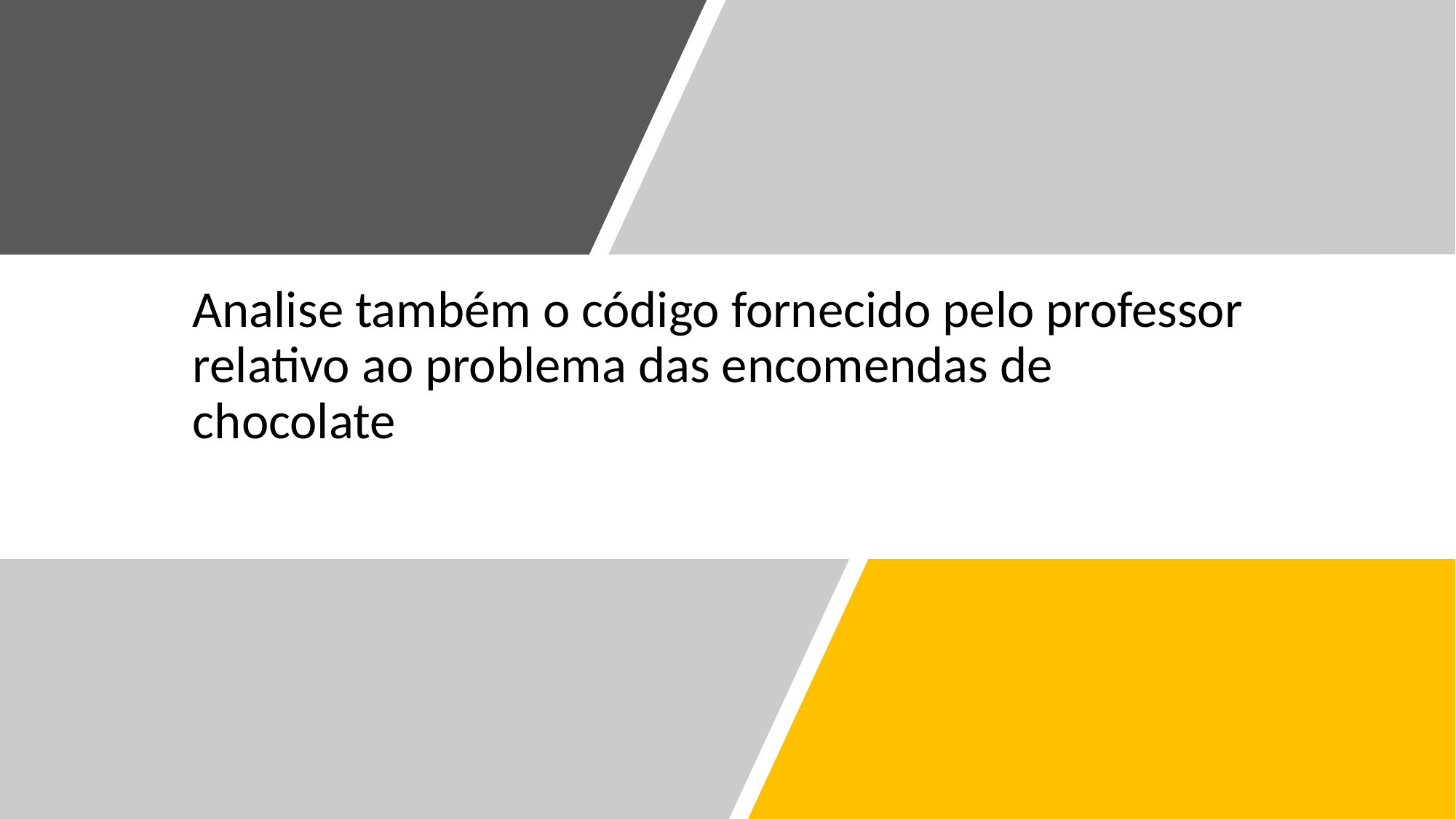

# Analise também o código fornecido pelo professor relativo ao problema das encomendas de chocolate